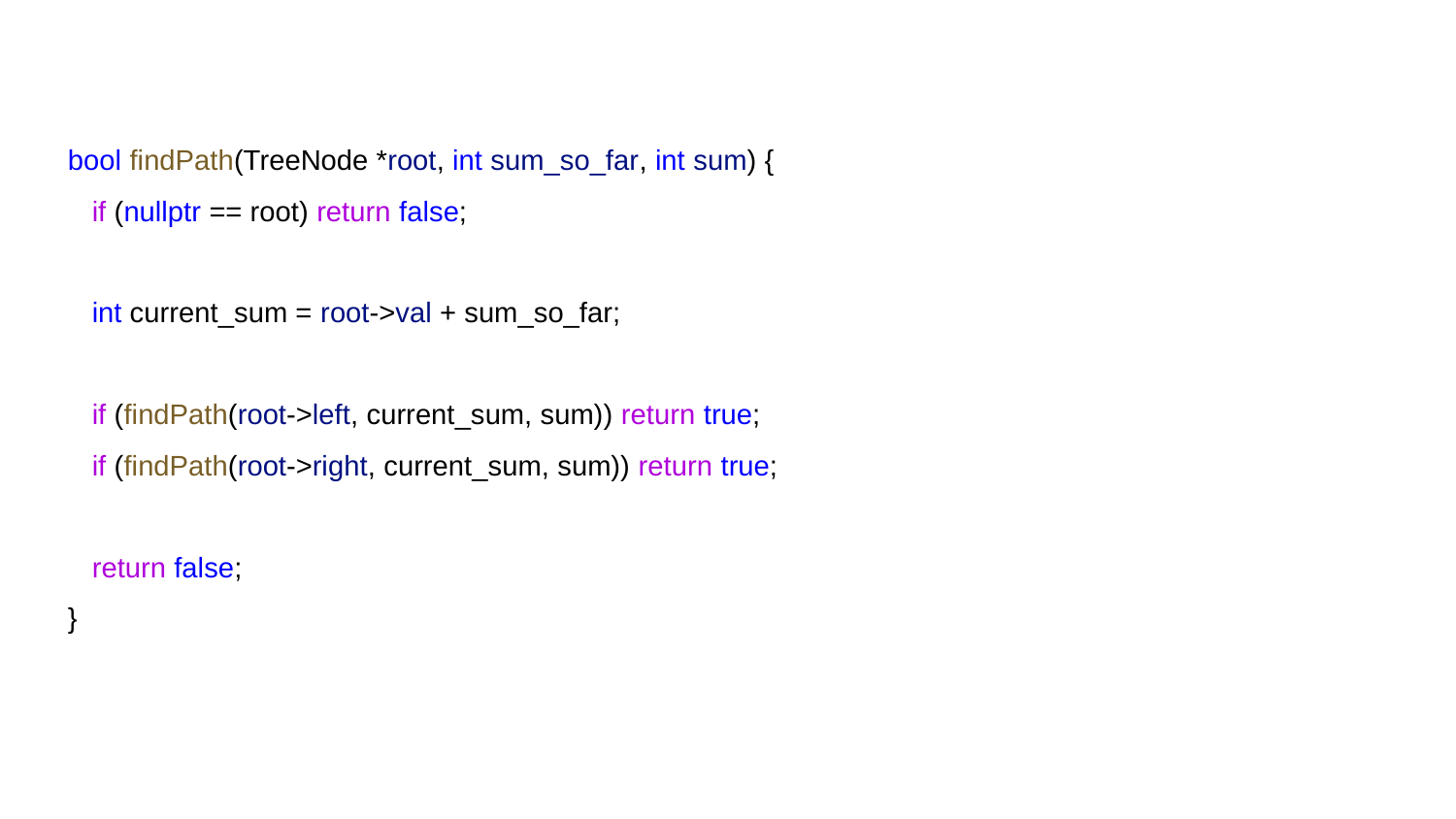

bool findPath(TreeNode *root, int sum_so_far, int sum) {
   if (nullptr == root) return false;

   int current_sum = root->val + sum_so_far;

   if (findPath(root->left, current_sum, sum)) return true;
   if (findPath(root->right, current_sum, sum)) return true;

   return false;
}